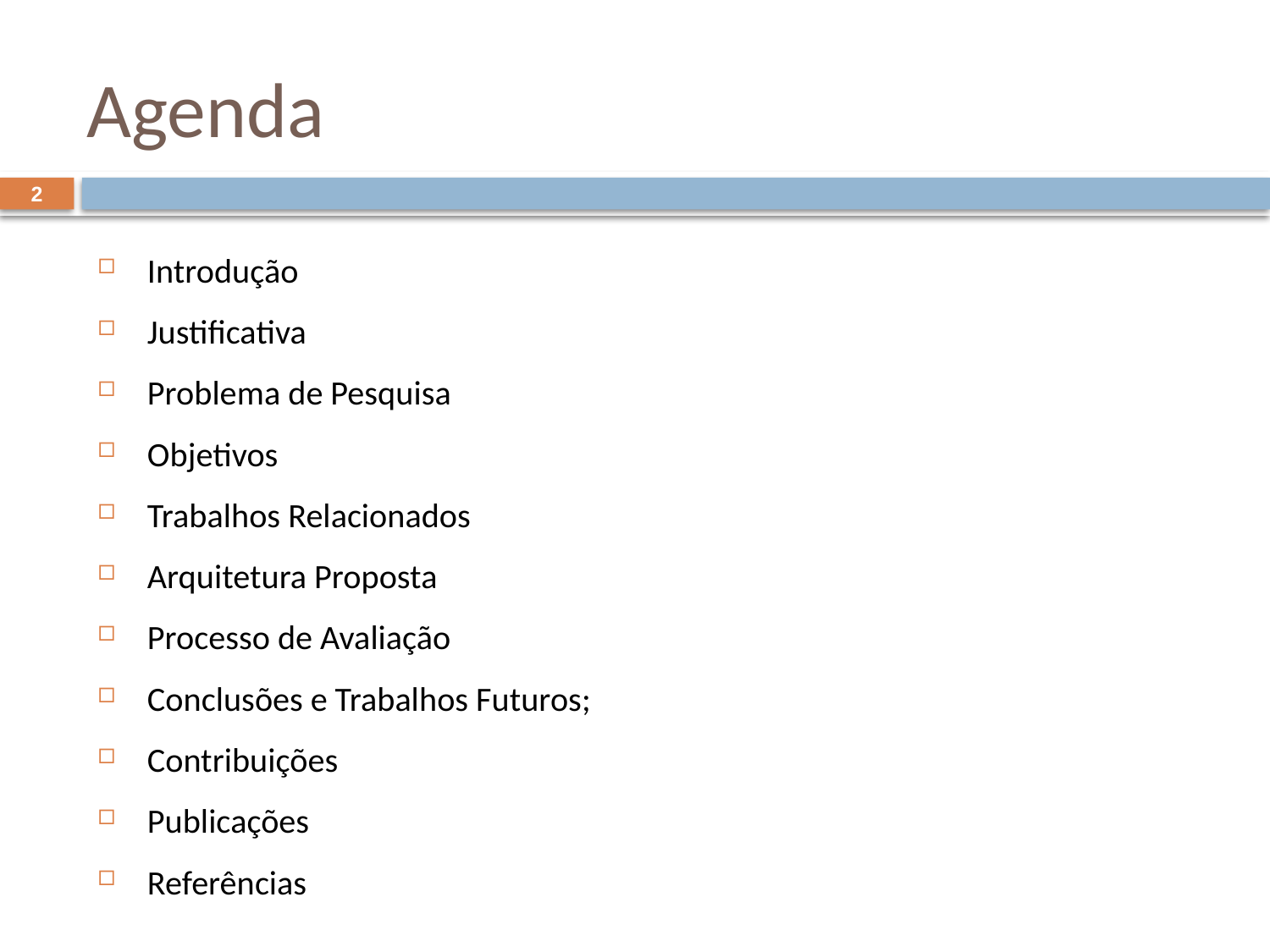

# Agenda
2
Introdução
Justificativa
Problema de Pesquisa
Objetivos
Trabalhos Relacionados
Arquitetura Proposta
Processo de Avaliação
Conclusões e Trabalhos Futuros;
Contribuições
Publicações
Referências